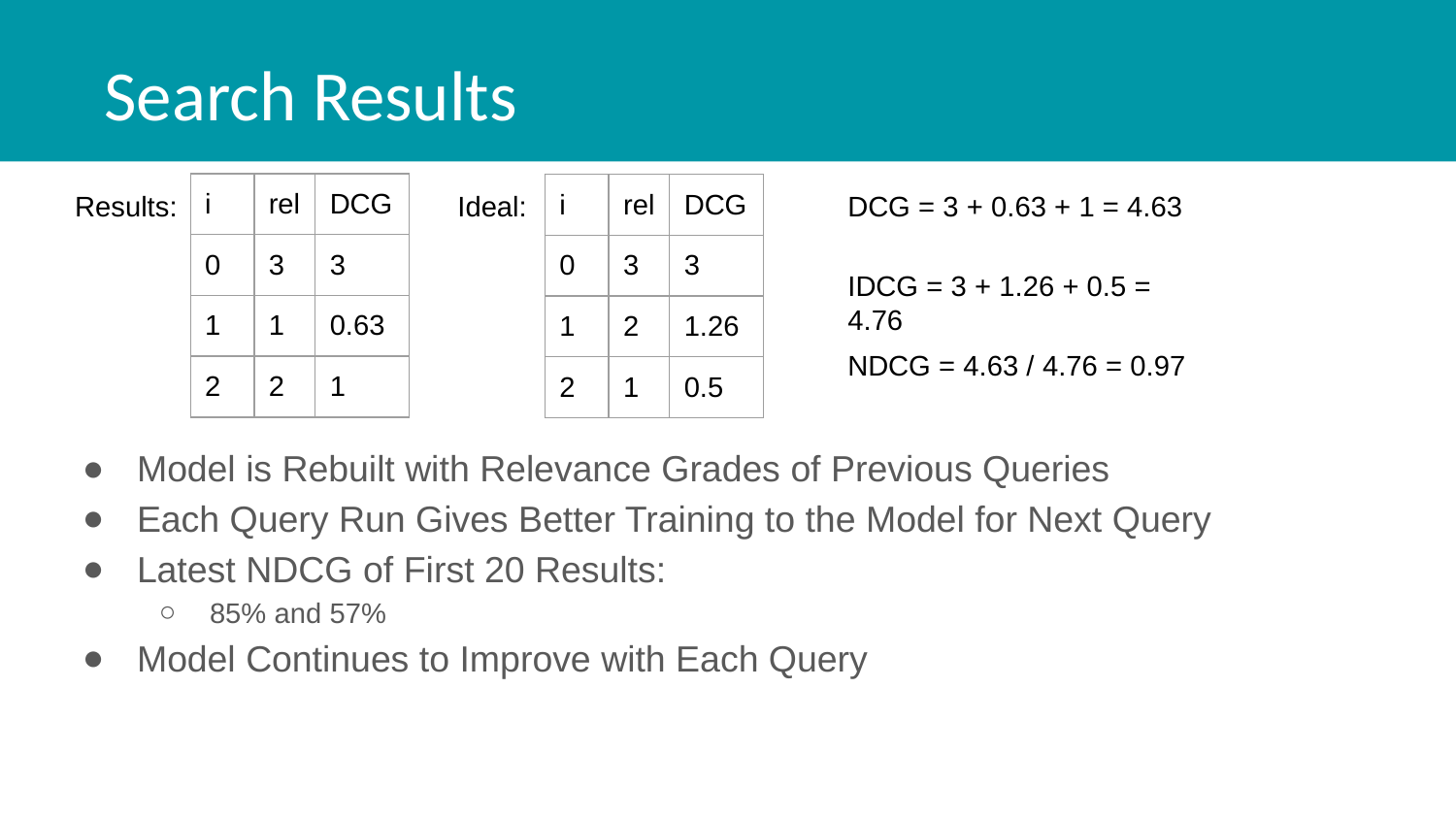

Search Results
| i | rel | DCG |
| --- | --- | --- |
| 0 | 3 | 3 |
| 1 | 1 | 0.63 |
| 2 | 2 | 1 |
| i | rel | DCG |
| --- | --- | --- |
| 0 | 3 | 3 |
| 1 | 2 | 1.26 |
| 2 | 1 | 0.5 |
Results:
Ideal:
DCG = 3 + 0.63 + 1 = 4.63
IDCG = 3 + 1.26 + 0.5 = 4.76
NDCG = 4.63 / 4.76 = 0.97
Model is Rebuilt with Relevance Grades of Previous Queries
Each Query Run Gives Better Training to the Model for Next Query
Latest NDCG of First 20 Results:
85% and 57%
Model Continues to Improve with Each Query